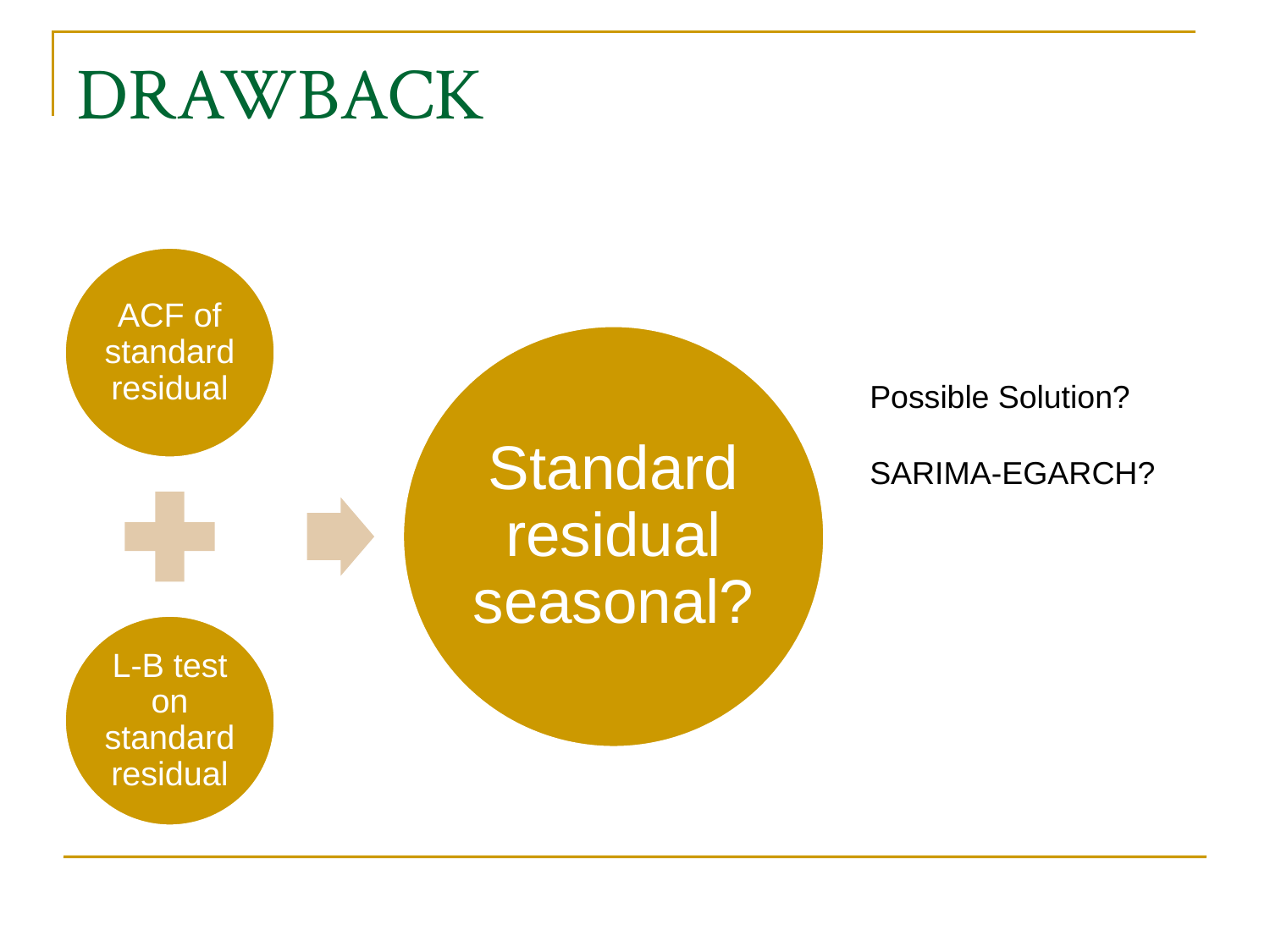

# DRAWBACK
ACF of standard residual

L-B test on standard residual

Standard residual seasonal?
Possible Solution?

SARIMA-EGARCH?